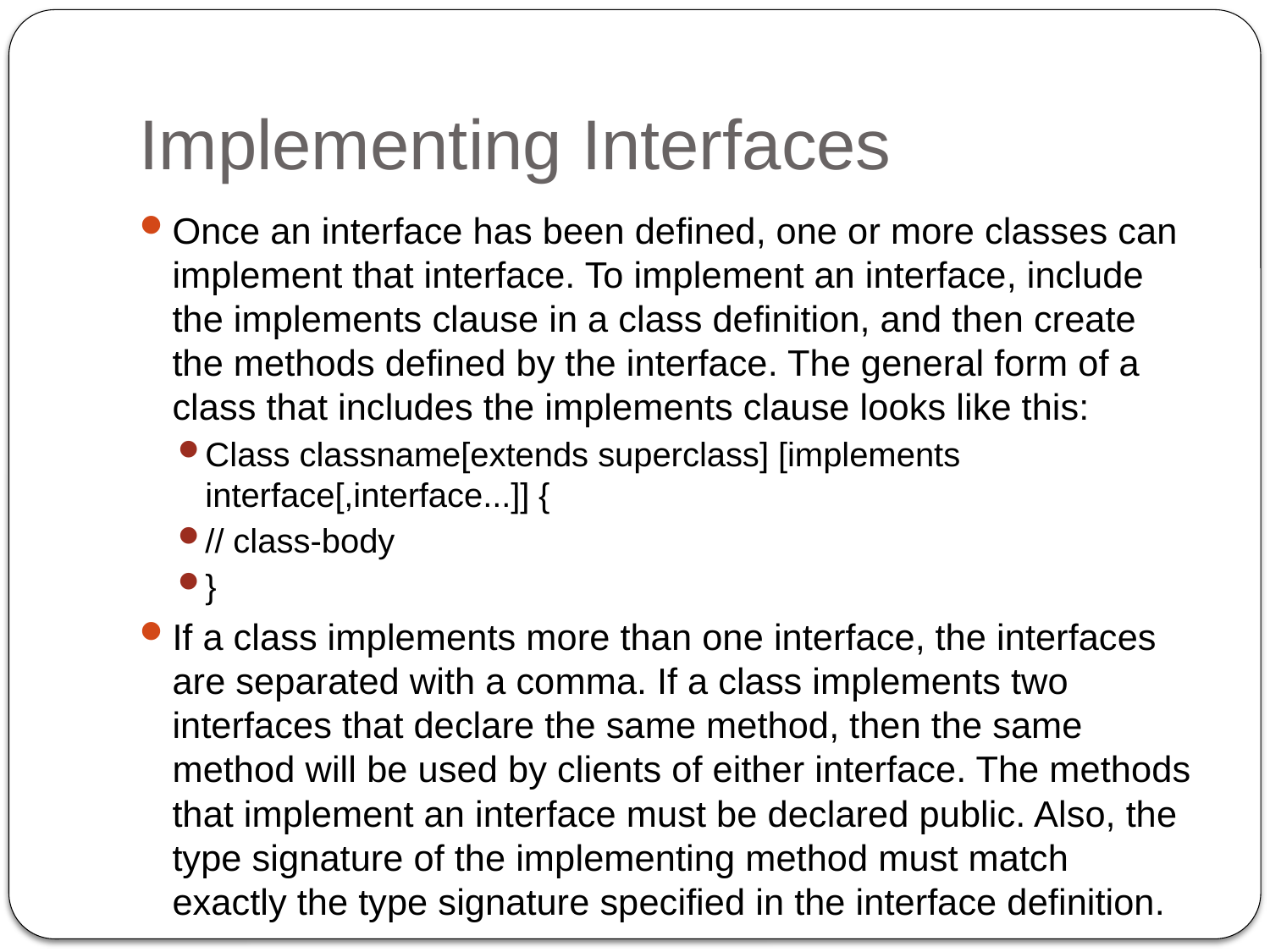

# Implementing Interfaces
Once an interface has been defined, one or more classes can implement that interface. To implement an interface, include the implements clause in a class definition, and then create the methods defined by the interface. The general form of a class that includes the implements clause looks like this:
Class classname[extends superclass] [implements interface[,interface...]] {
// class-body
}
If a class implements more than one interface, the interfaces are separated with a comma. If a class implements two interfaces that declare the same method, then the same method will be used by clients of either interface. The methods that implement an interface must be declared public. Also, the type signature of the implementing method must match exactly the type signature specified in the interface definition.